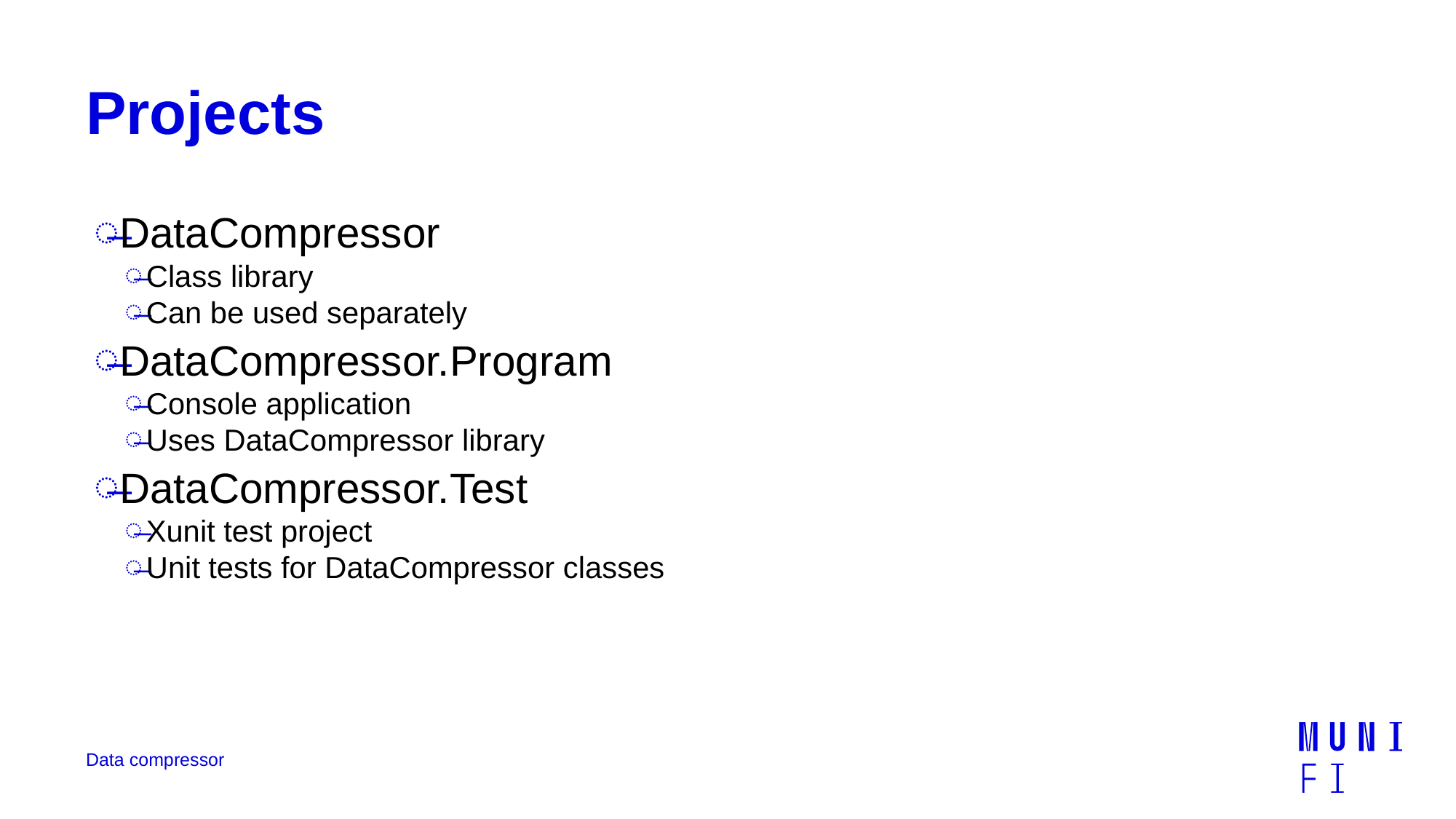

# Projects
DataCompressor
Class library
Can be used separately
DataCompressor.Program
Console application
Uses DataCompressor library
DataCompressor.Test
Xunit test project
Unit tests for DataCompressor classes
Data compressor